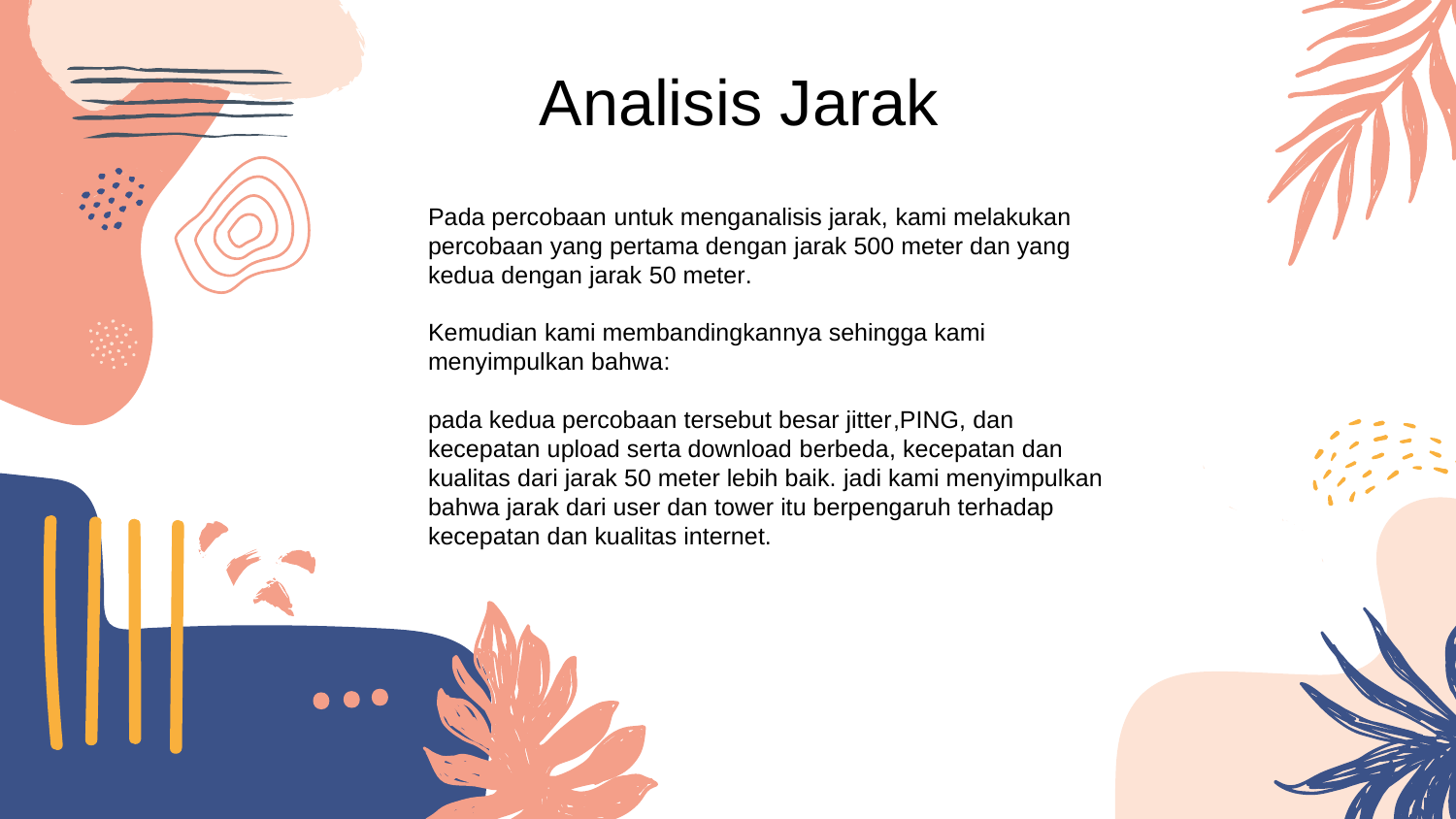

Analisis Jarak
Pada percobaan untuk menganalisis jarak, kami melakukan percobaan yang pertama dengan jarak 500 meter dan yang kedua dengan jarak 50 meter.

Kemudian kami membandingkannya sehingga kami menyimpulkan bahwa:

pada kedua percobaan tersebut besar jitter,PING, dan kecepatan upload serta download berbeda, kecepatan dan kualitas dari jarak 50 meter lebih baik. jadi kami menyimpulkan bahwa jarak dari user dan tower itu berpengaruh terhadap kecepatan dan kualitas internet.